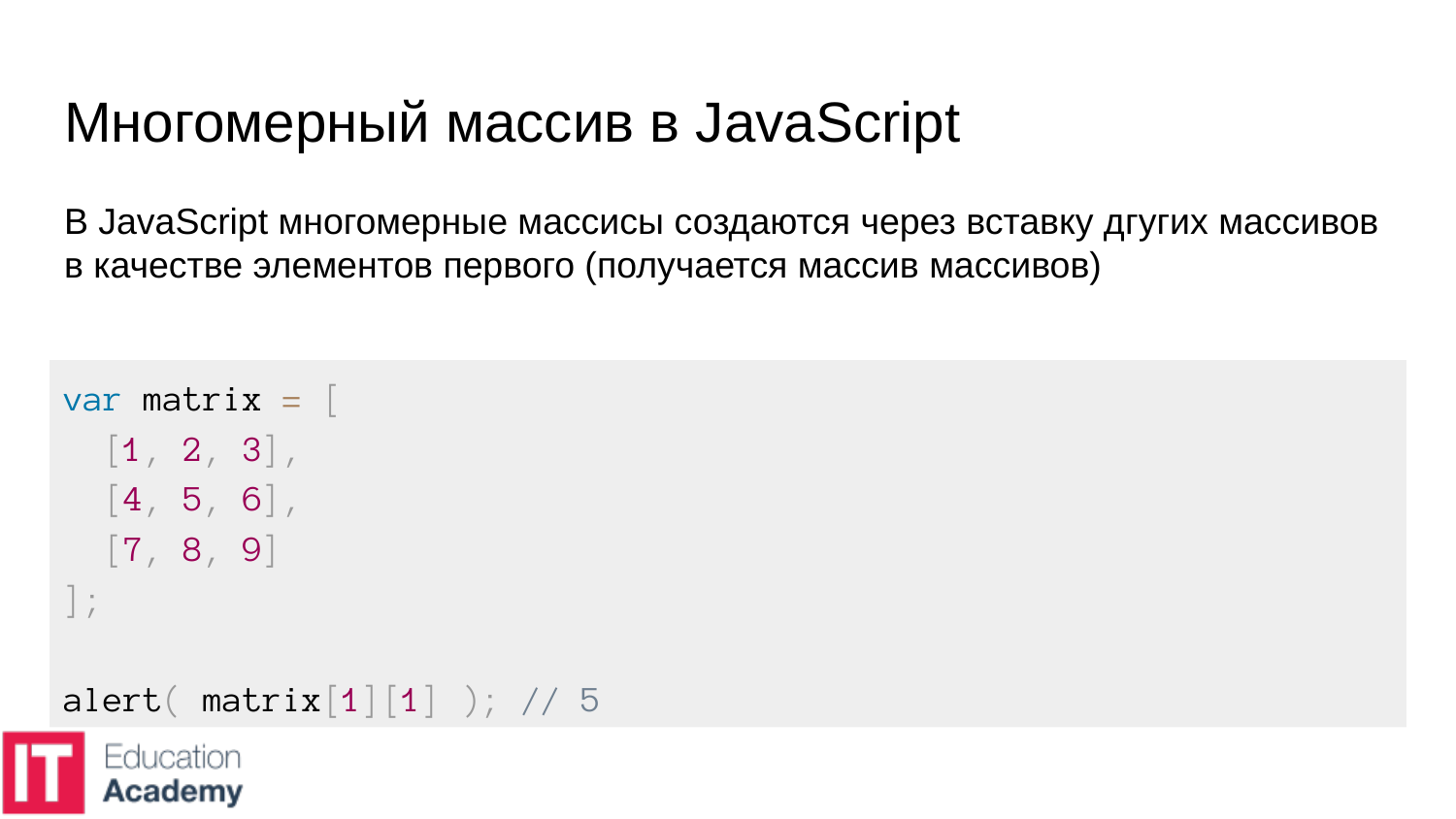

# Многомерный массив в JavaScript
В JavaScript многомерные массисы создаются через вставку дгугих массивов в качестве элементов первого (получается массив массивов)
var matrix = [
  [1, 2, 3],
  [4, 5, 6],
  [7, 8, 9]
];
alert( matrix[1][1] ); // 5